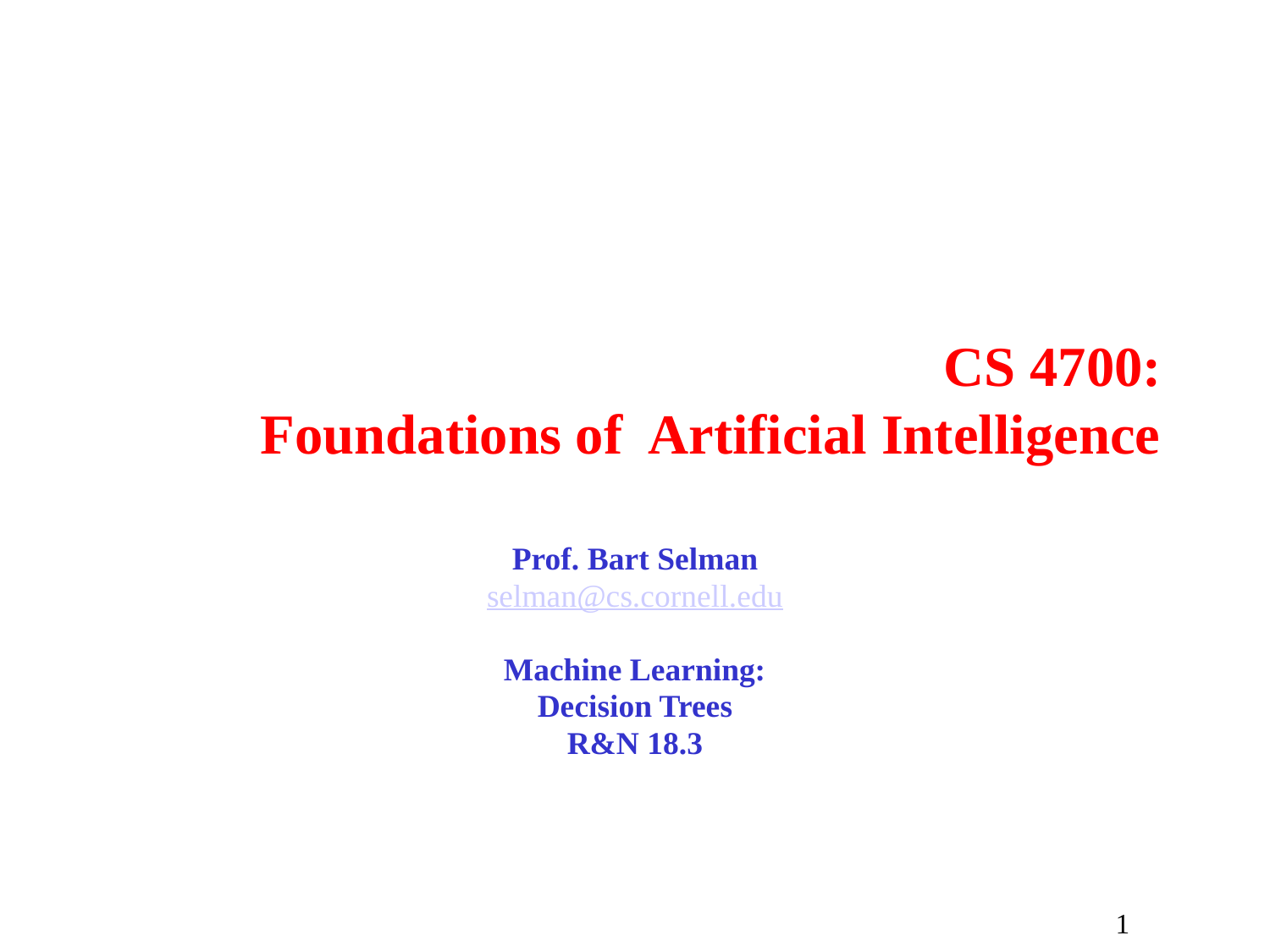

# CS 4700: Foundations of  Artificial Intelligence
Prof. Bart Selman
selman@cs.cornell.edu

Machine Learning:
Decision Trees
R&N 18.3